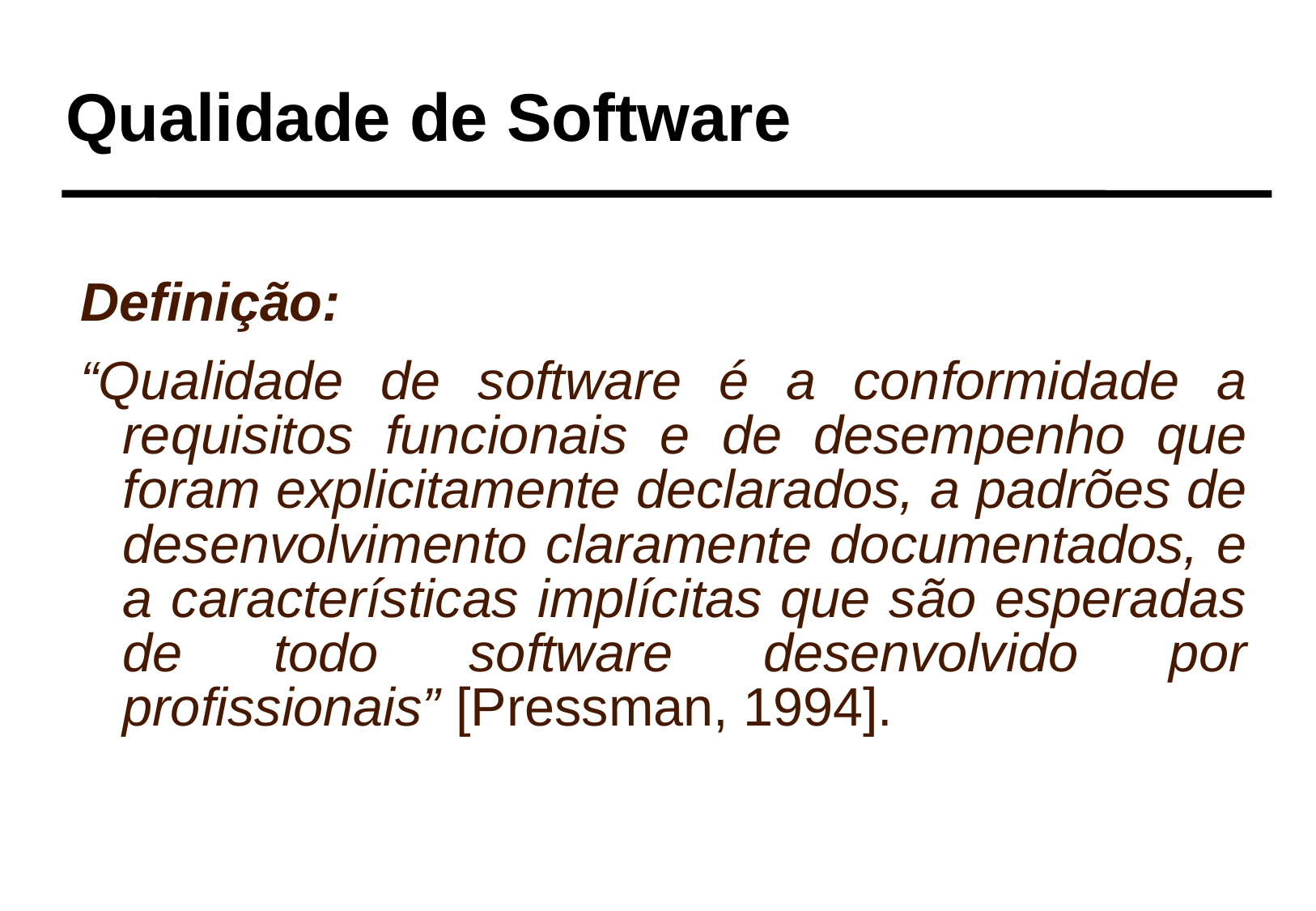

Qualidade de Software

Definição:
“Qualidade de software é a conformidade a requisitos funcionais e de desempenho que foram explicitamente declarados, a padrões de desenvolvimento claramente documentados, e a características implícitas que são esperadas de todo software desenvolvido por profissionais” [Pressman, 1994].